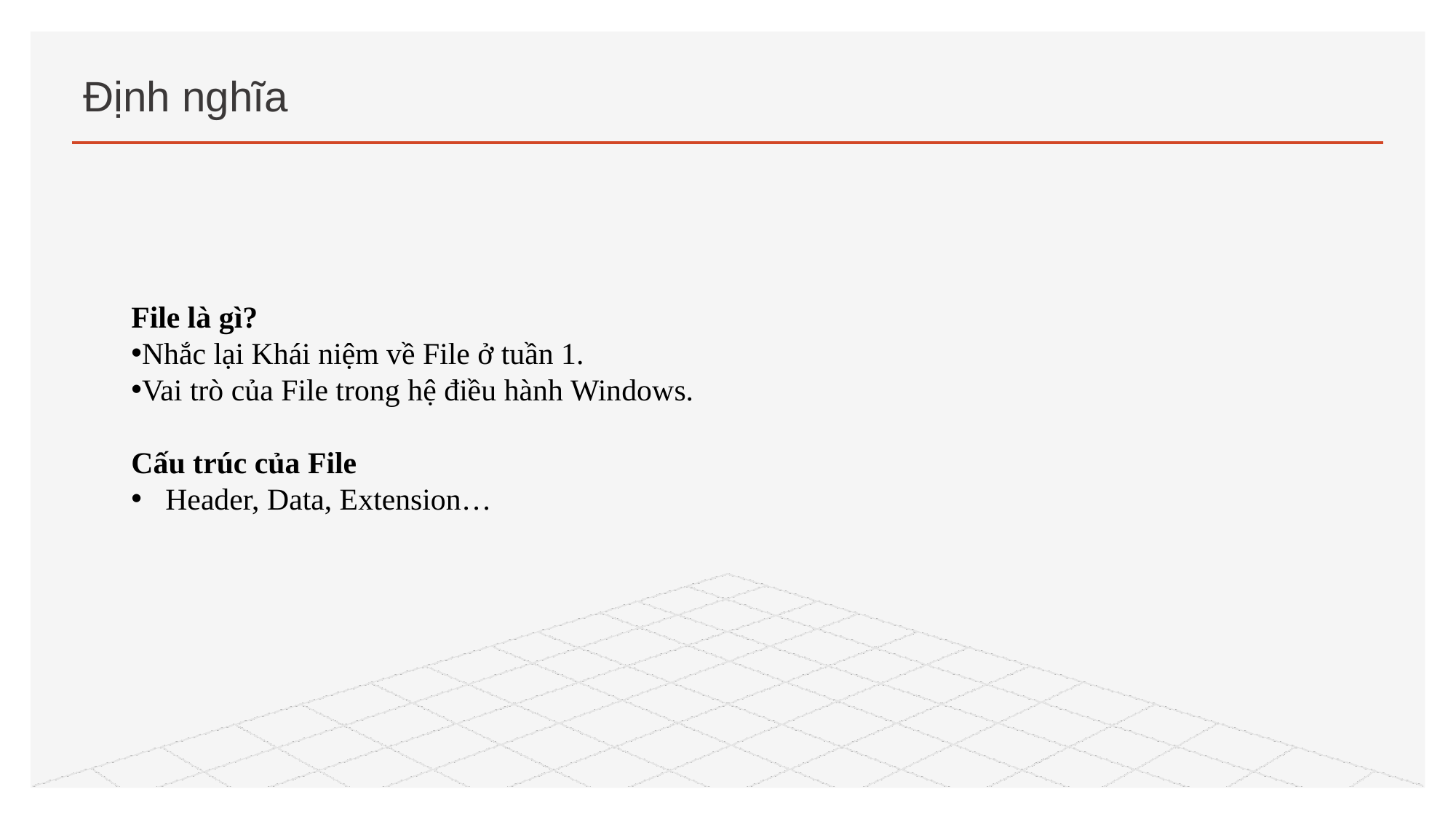

# Định nghĩa

File là gì?
Nhắc lại Khái niệm về File ở tuần 1.
Vai trò của File trong hệ điều hành Windows.

Cấu trúc của File
Header, Data, Extension…